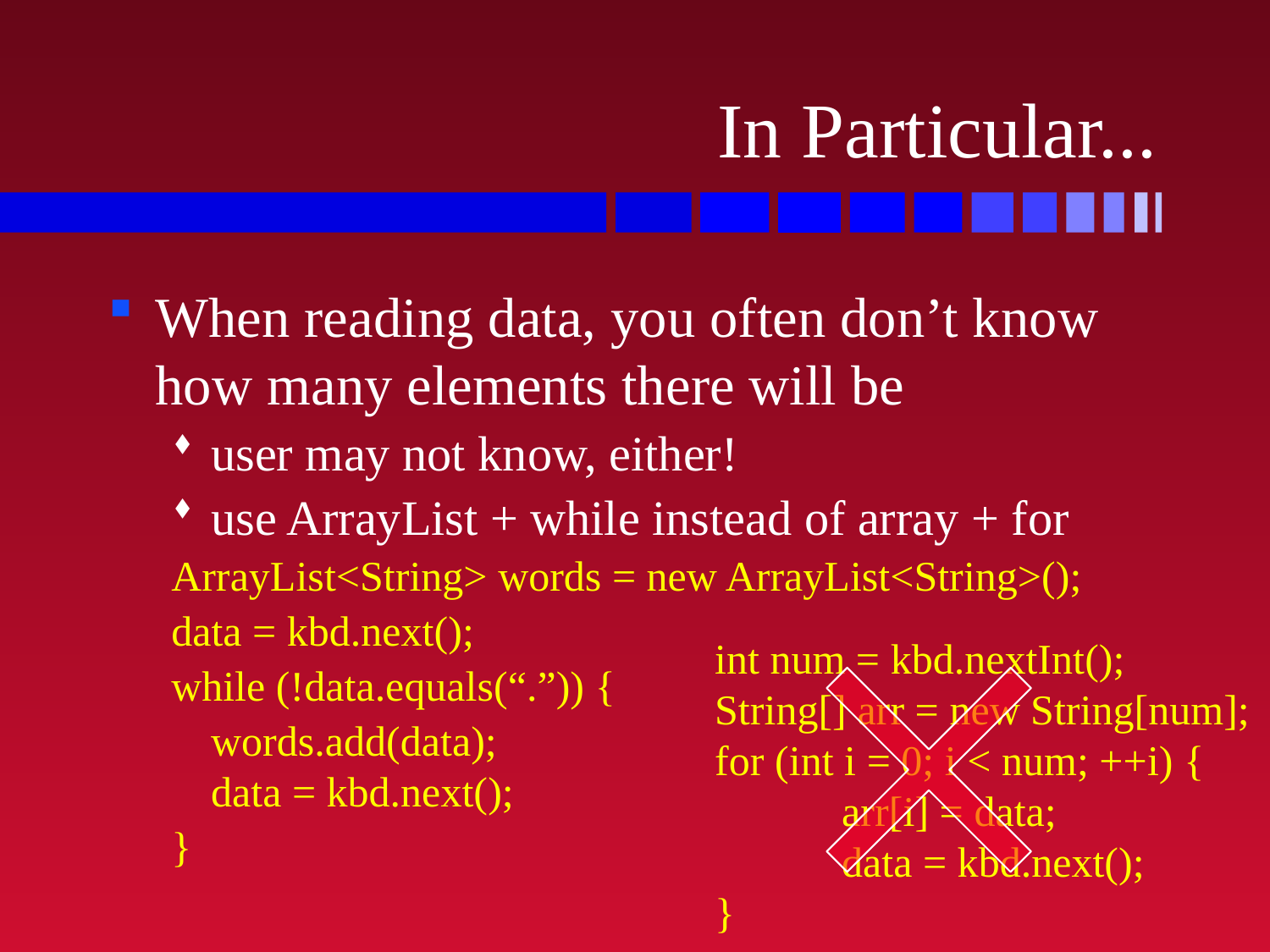

# In Particular...
When reading data, you often don’t know how many elements there will be
user may not know, either!
use ArrayList + while instead of array + for
ArrayList<String> words = new ArrayList<String>();
data = kbd.next();
while (!data.equals(“.”)) {
	words.add(data);
data = kbd.next();
}
int num = kbd.nextInt();
String[] arr = new String[num];
for (int i = 0; i < num; ++i) {
	arr[i] = data;
	data = kbd.next();
}